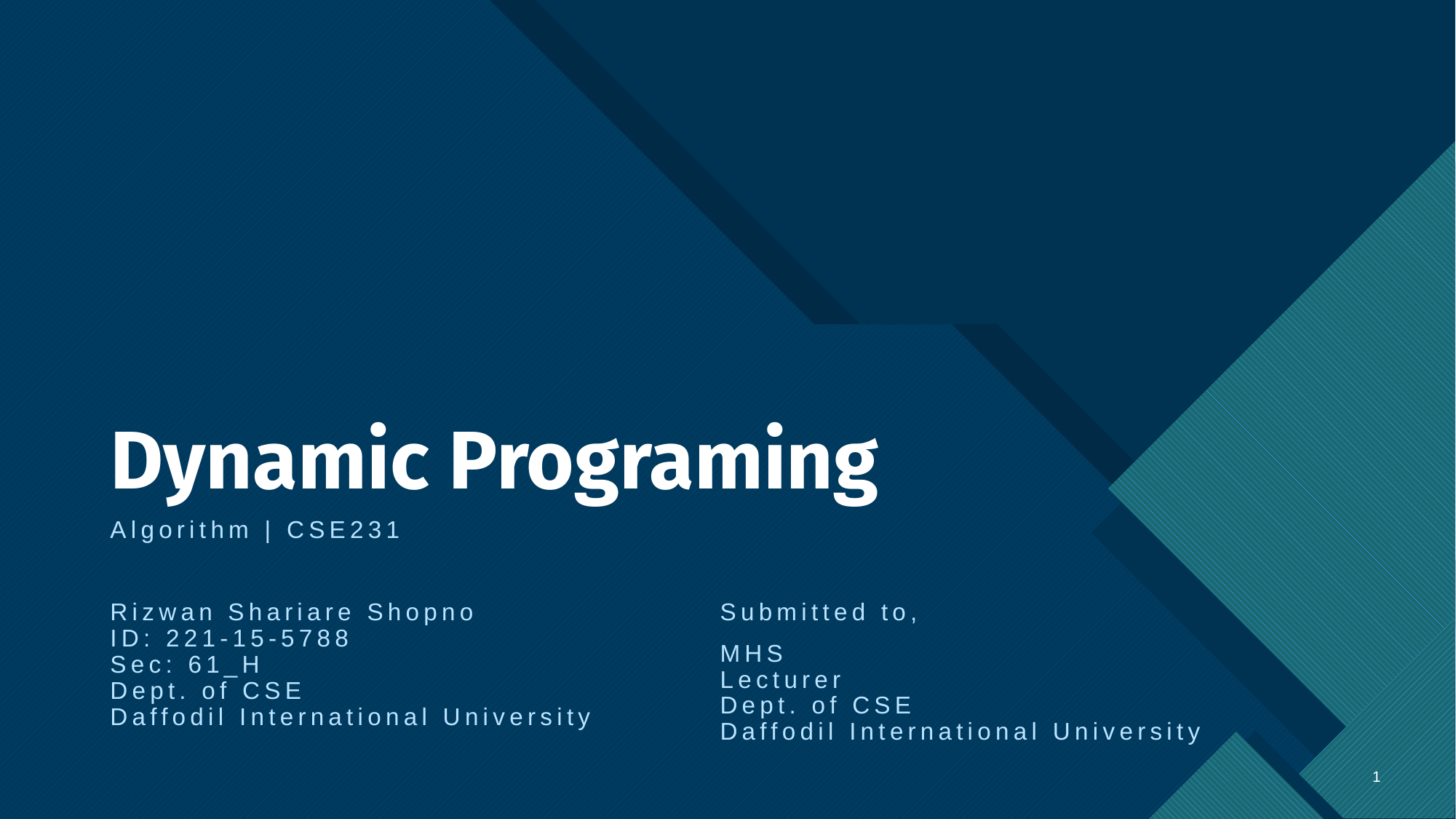

# Dynamic Programing
Algorithm | CSE231

Rizwan Shariare Shopno
ID: 221-15-5788
Sec: 61_H
Dept. of CSE
Daffodil International University

Submitted to,
MHS
Lecturer
Dept. of CSE
Daffodil International University
1